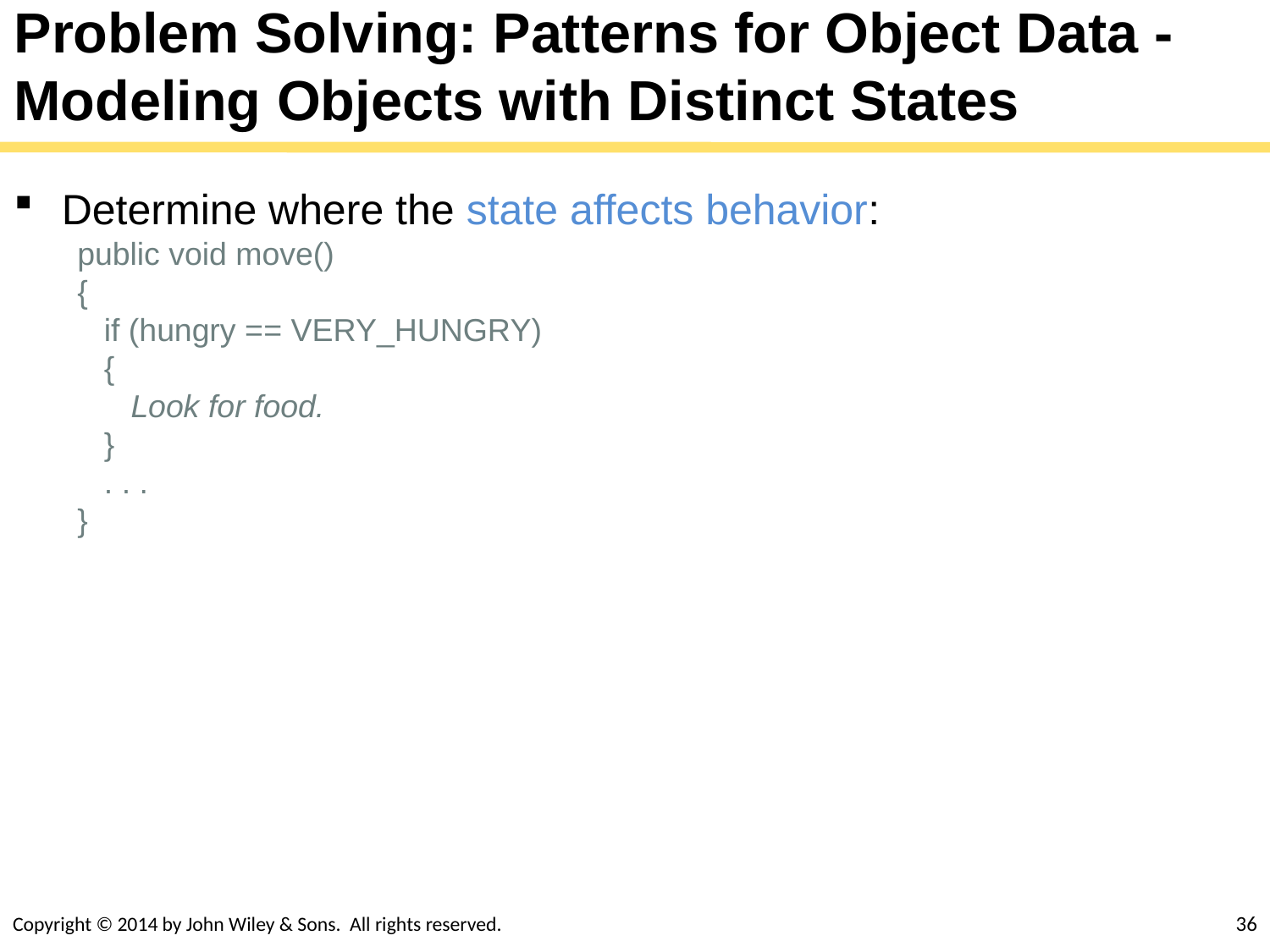

# Problem Solving: Patterns for Object Data - Modeling Objects with Distinct States
Determine where the state affects behavior:
public void move()
{
   if (hungry == VERY_HUNGRY)
   {
      Look for food.
   }
   . . .
}